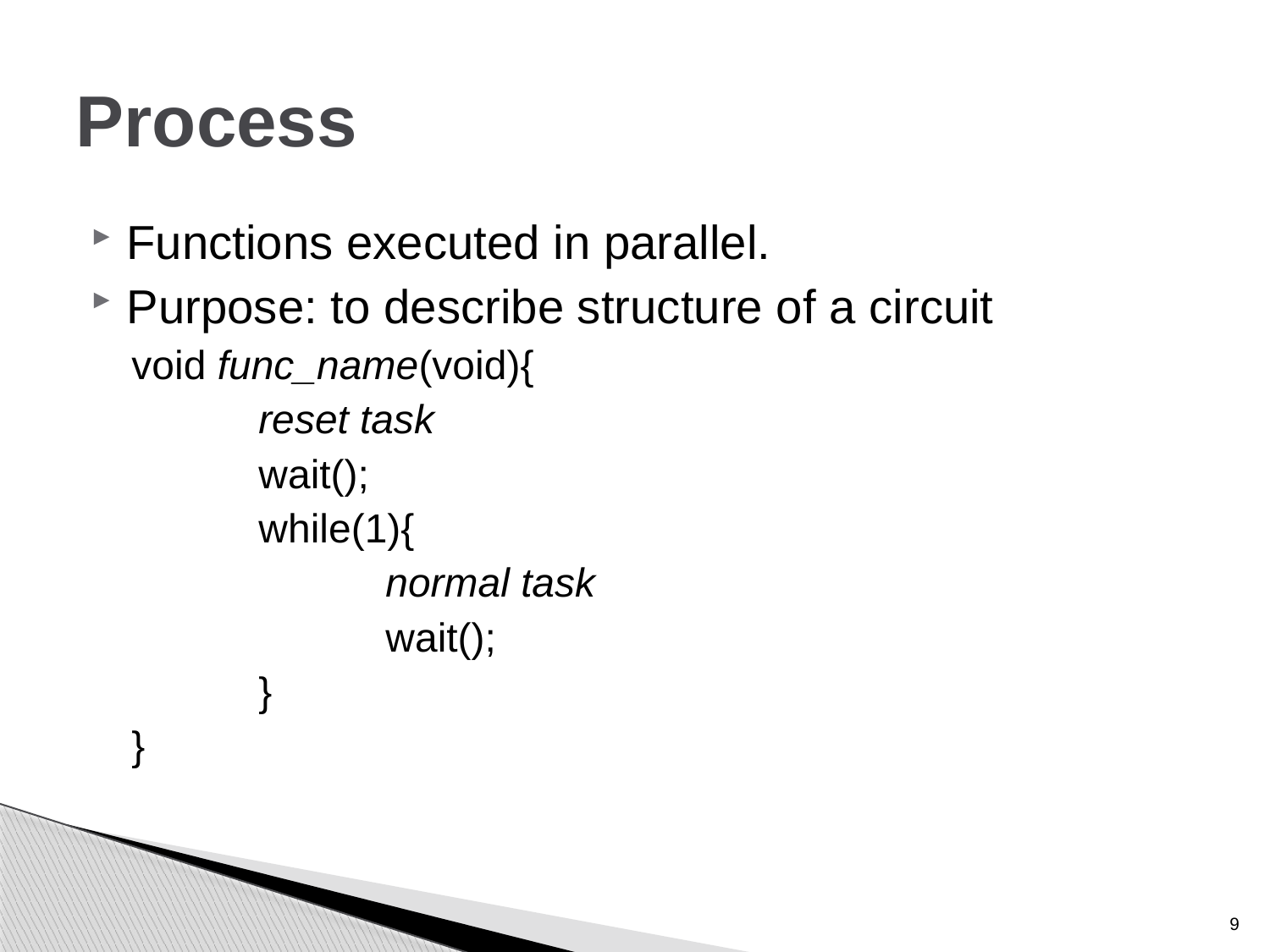

# Process
Functions executed in parallel.
Purpose: to describe structure of a circuit
void func_name(void){
	reset task
	wait();
	while(1){
		normal task
		wait();
	}
}

9